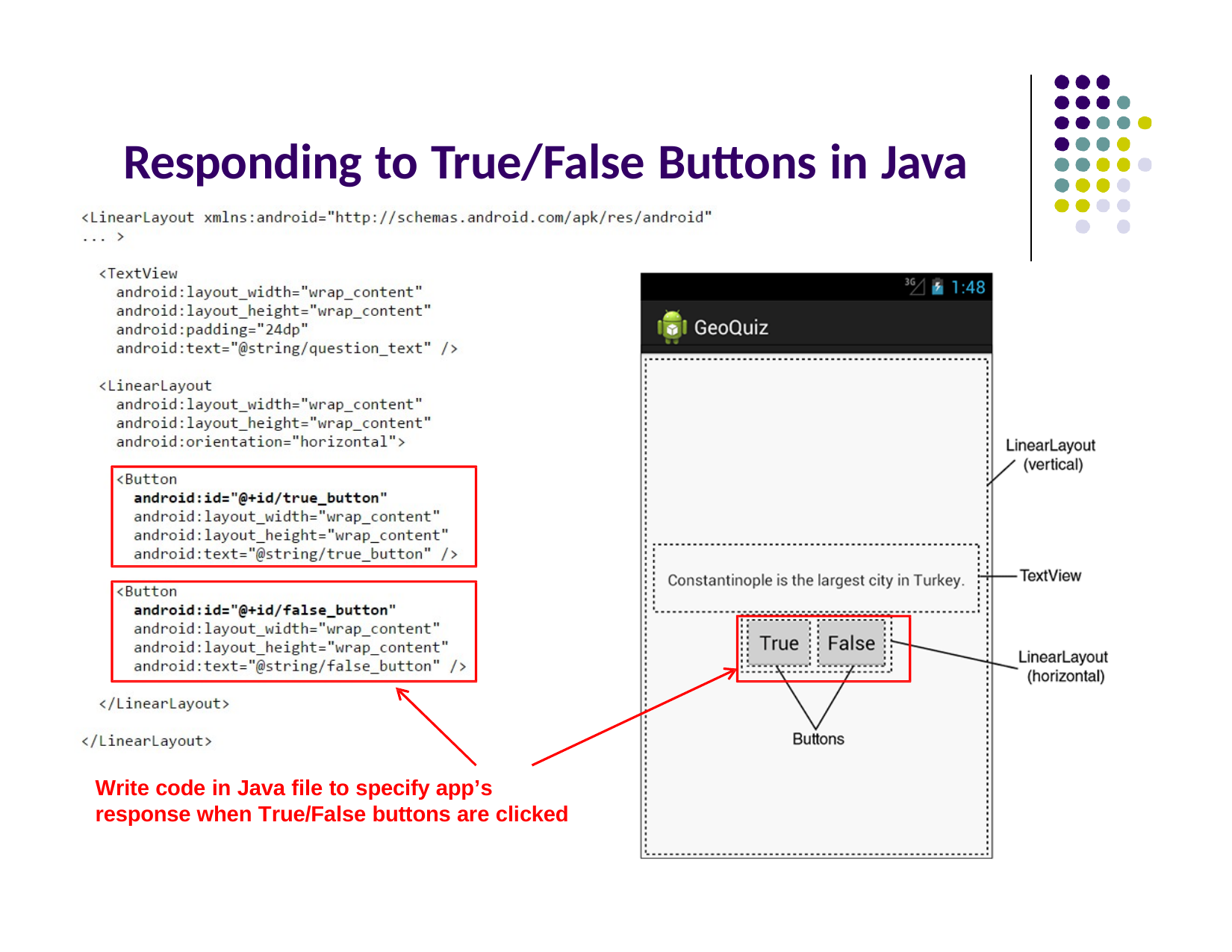

# Responding to True/False Buttons in Java

Write code in Java file to specify app’s response when True/False buttons are clicked